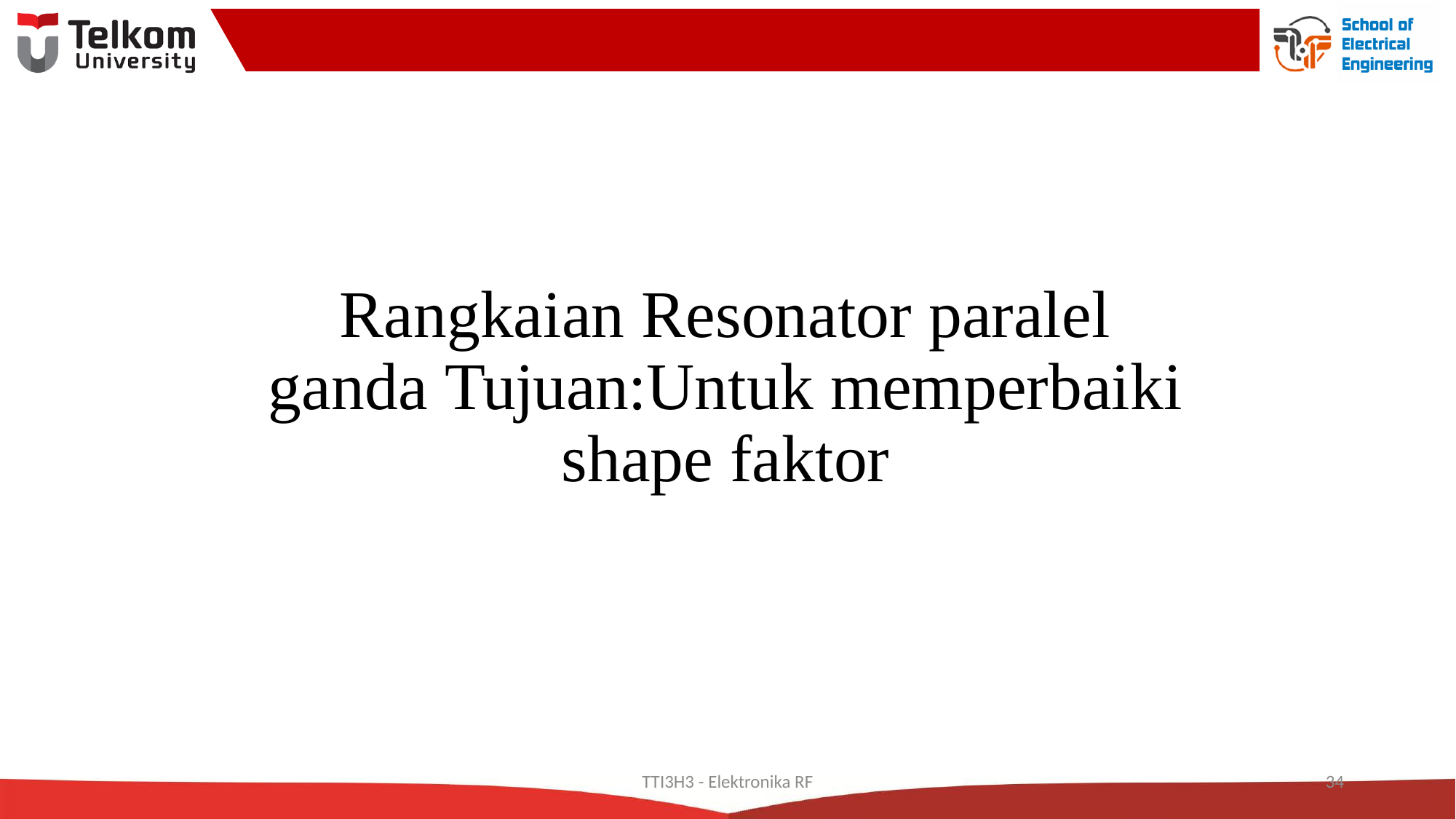

# Rangkaian Resonator paralel ganda Tujuan:Untuk memperbaiki shape faktor
TTI3H3 - Elektronika RF
34